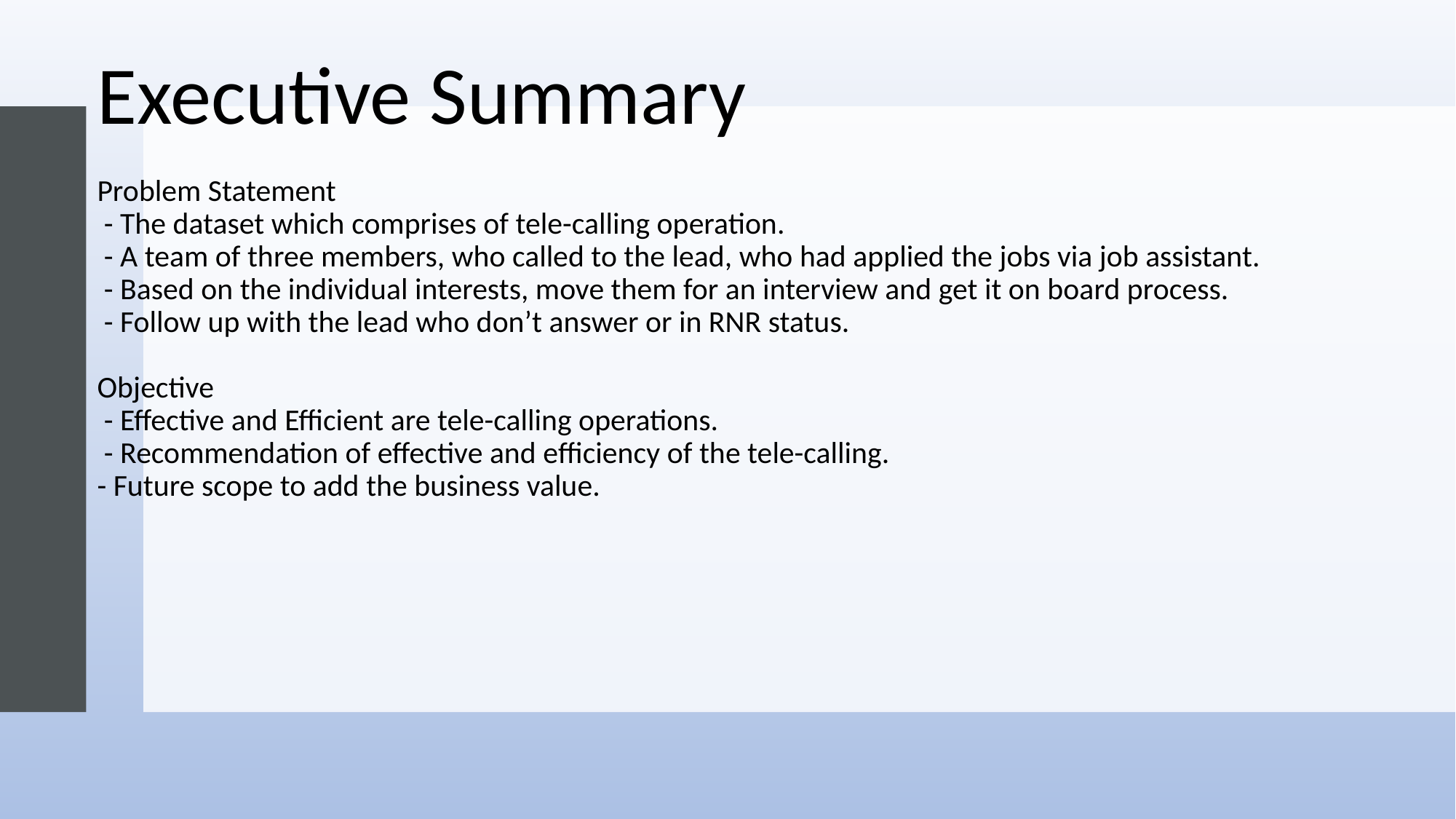

# Executive Summary Problem Statement - The dataset which comprises of tele-calling operation. - A team of three members, who called to the lead, who had applied the jobs via job assistant. - Based on the individual interests, move them for an interview and get it on board process. - Follow up with the lead who don’t answer or in RNR status. Objective - Effective and Efficient are tele-calling operations. - Recommendation of effective and efficiency of the tele-calling. - Future scope to add the business value.